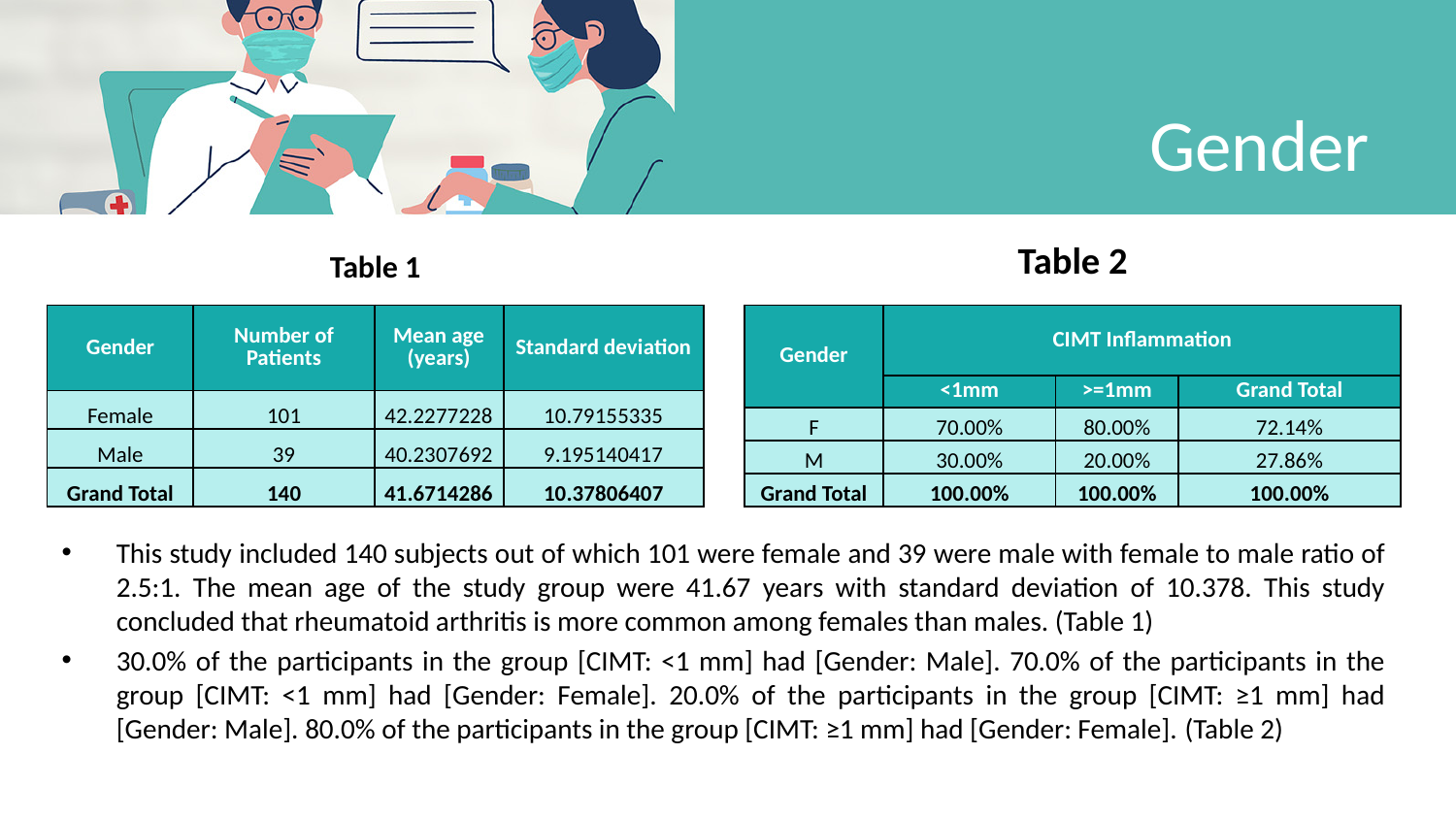

# Gender
Table 1
Table 2
| Gender | Number of Patients | Mean age (years) | Standard deviation |
| --- | --- | --- | --- |
| Female | 101 | 42.2277228 | 10.79155335 |
| Male | 39 | 40.2307692 | 9.195140417 |
| Grand Total | 140 | 41.6714286 | 10.37806407 |
| Gender | CIMT Inflammation |  |  |
| --- | --- | --- | --- |
|  | <1mm | >=1mm | Grand Total |
| F | 70.00% | 80.00% | 72.14% |
| M | 30.00% | 20.00% | 27.86% |
| Grand Total | 100.00% | 100.00% | 100.00% |
This study included 140 subjects out of which 101 were female and 39 were male with female to male ratio of 2.5:1. The mean age of the study group were 41.67 years with standard deviation of 10.378. This study concluded that rheumatoid arthritis is more common among females than males. (Table 1)
30.0% of the participants in the group [CIMT: <1 mm] had [Gender: Male]. 70.0% of the participants in the group [CIMT: <1 mm] had [Gender: Female]. 20.0% of the participants in the group [CIMT: ≥1 mm] had [Gender: Male]. 80.0% of the participants in the group [CIMT: ≥1 mm] had [Gender: Female]. (Table 2)